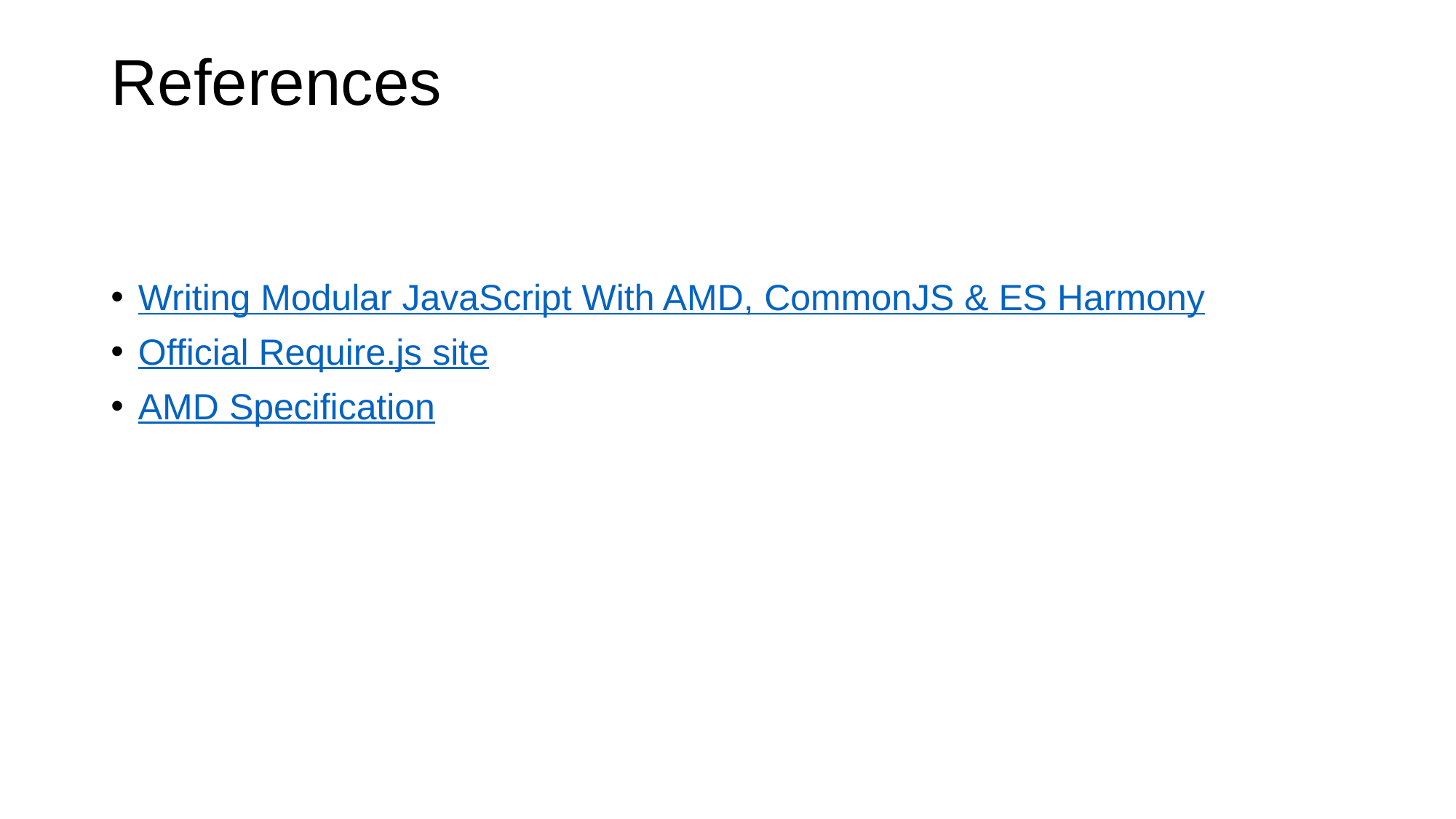

# References
Writing Modular JavaScript With AMD, CommonJS & ES Harmony
Official Require.js site
AMD Specification